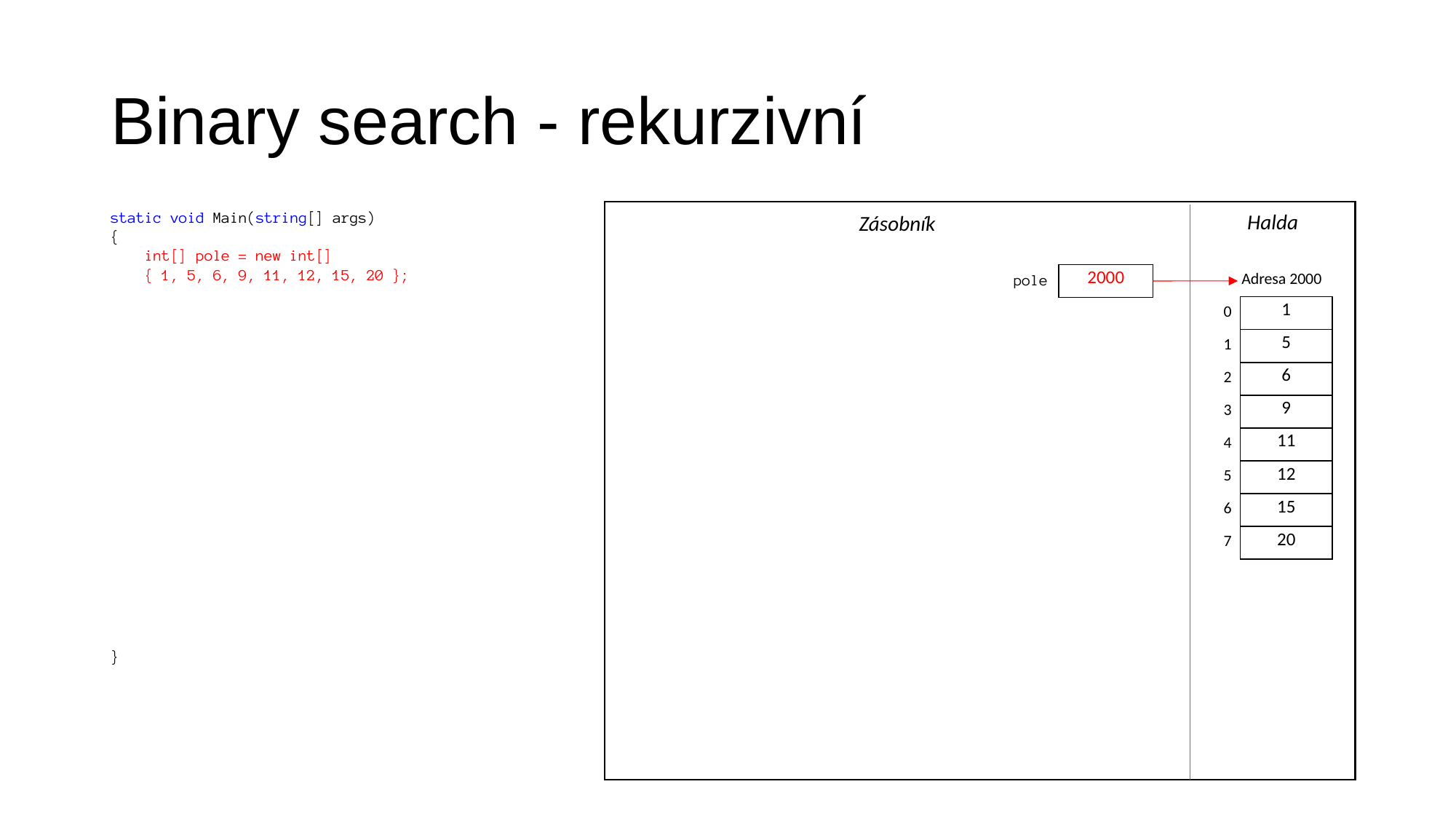

# Binary search - rekurzivní
static void Main(string[] args)
{
    int[] pole = new int[]
    { 1, 5, 6, 9, 11, 12, 15, 20 };

}

Halda
Zásobník
| Adresa 2000 |  |
| --- | --- |
| 0 | 1 |
| 1 | 5 |
| 2 | 6 |
| 3 | 9 |
| 4 | 11 |
| 5 | 12 |
| 6 | 15 |
| 7 | 20 |
| pole | 2000 |
| --- | --- |